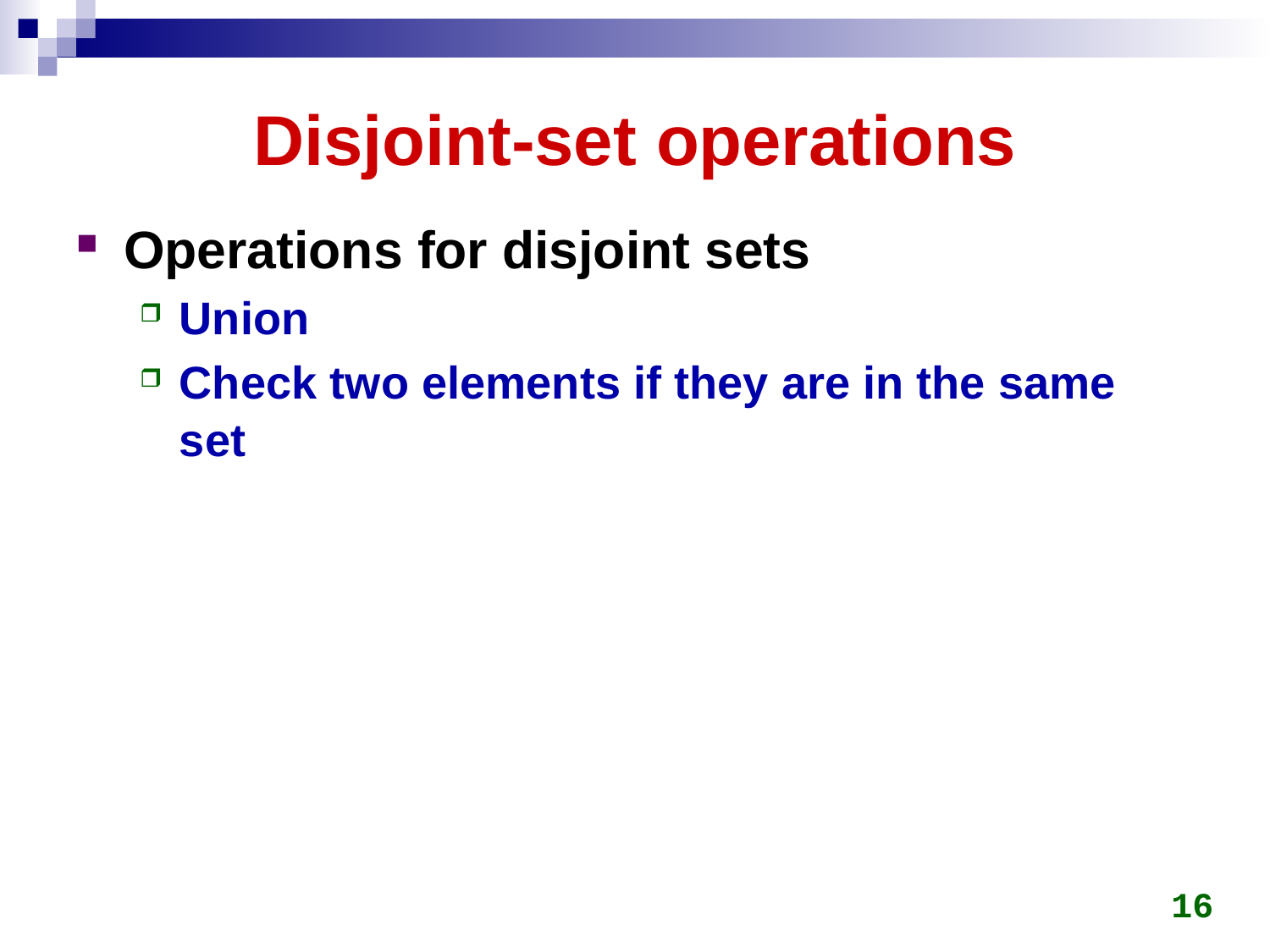

# Disjoint-set operations
Operations for disjoint sets
Union
Check two elements if they are in the same set
16